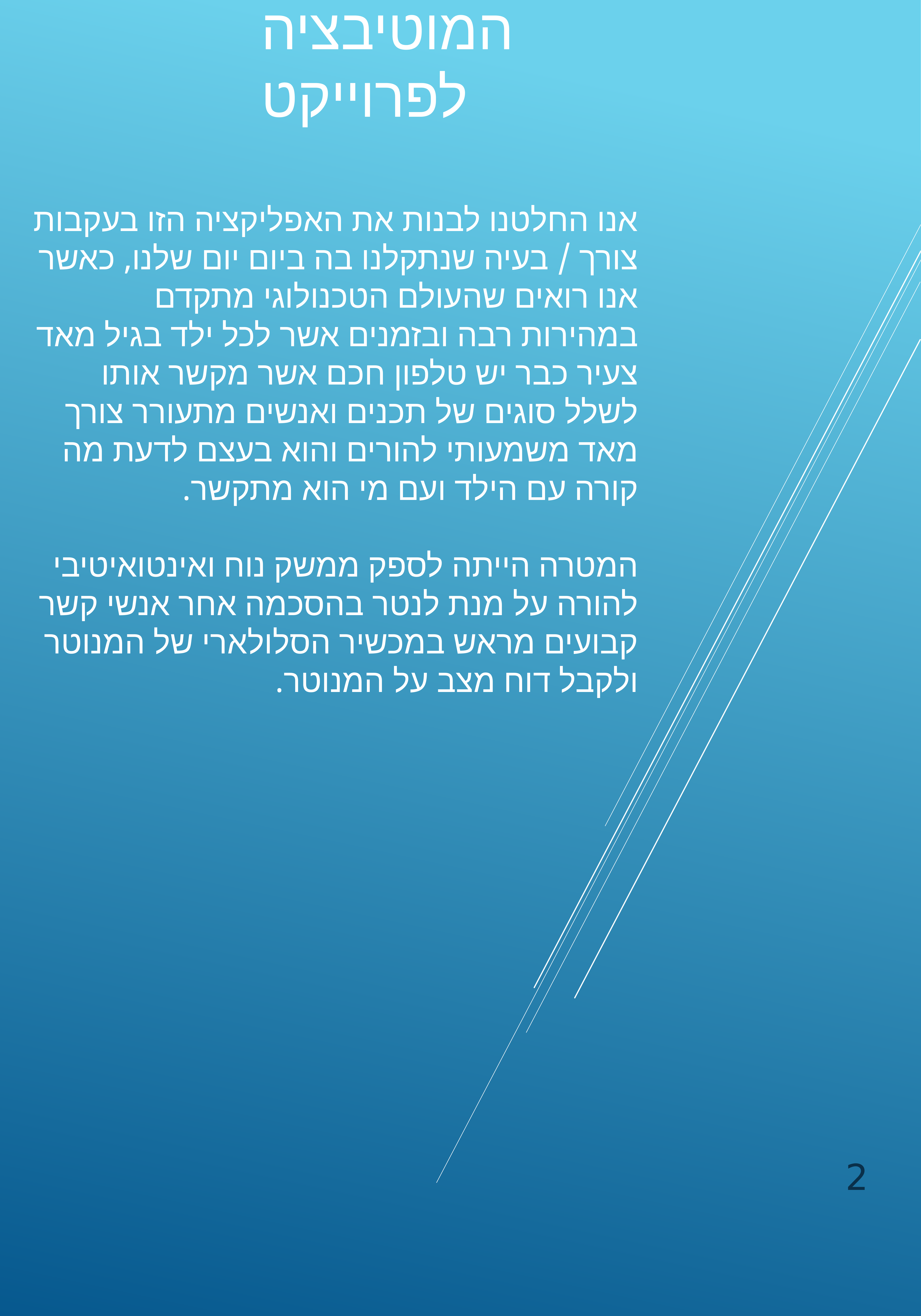

# המוטיבציה לפרוייקט
אנו החלטנו לבנות את האפליקציה הזו בעקבות צורך / בעיה שנתקלנו בה ביום יום שלנו, כאשר אנו רואים שהעולם הטכנולוגי מתקדם במהירות רבה ובזמנים אשר לכל ילד בגיל מאד צעיר כבר יש טלפון חכם אשר מקשר אותו לשלל סוגים של תכנים ואנשים מתעורר צורך מאד משמעותי להורים והוא בעצם לדעת מה קורה עם הילד ועם מי הוא מתקשר.

המטרה הייתה לספק ממשק נוח ואינטואיטיבי להורה על מנת לנטר בהסכמה אחר אנשי קשר קבועים מראש במכשיר הסלולארי של המנוטר ולקבל דוח מצב על המנוטר.
2